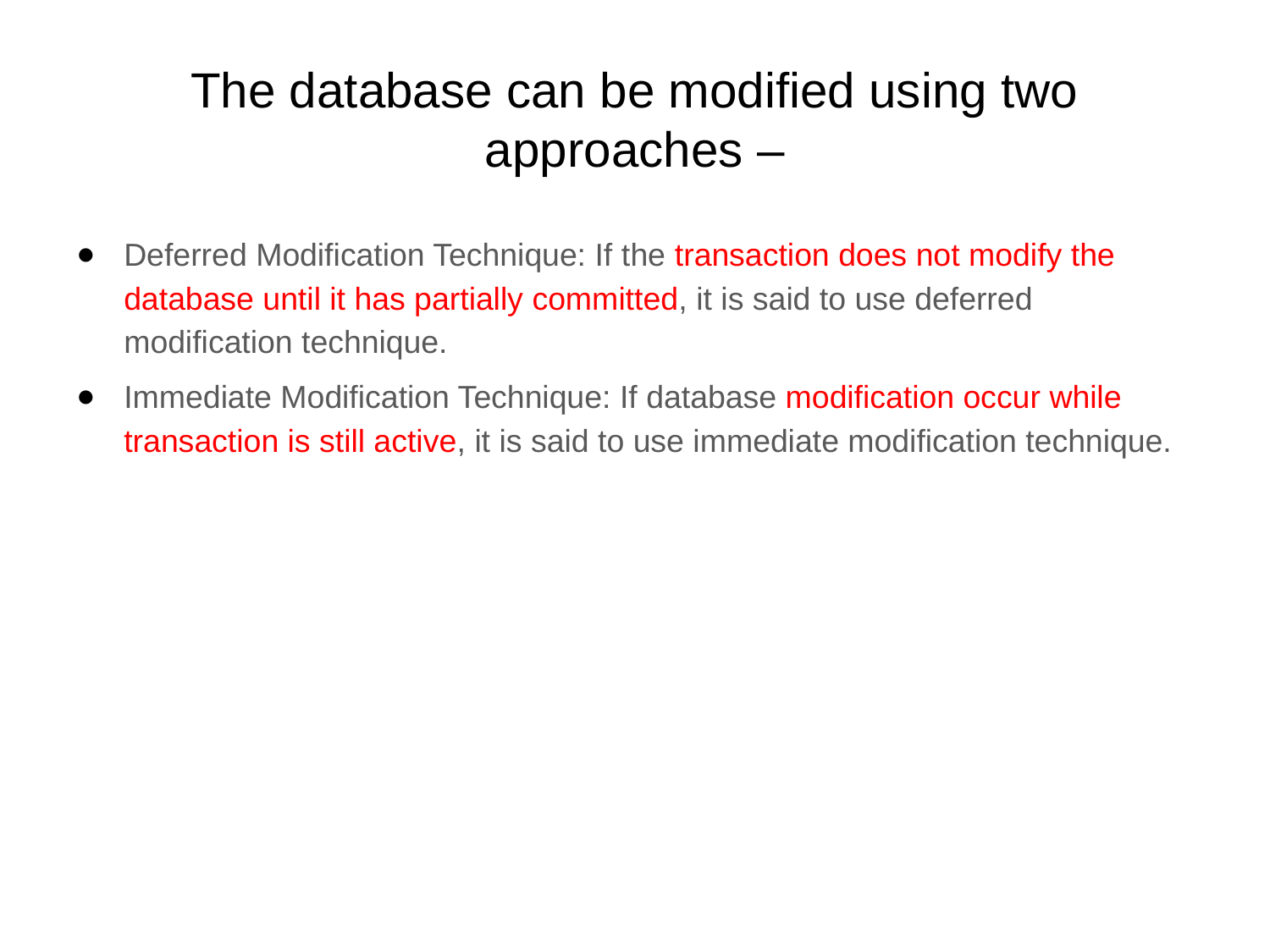

# The database can be modified using two approaches –
Deferred Modification Technique: If the transaction does not modify the database until it has partially committed, it is said to use deferred modification technique.
Immediate Modification Technique: If database modification occur while transaction is still active, it is said to use immediate modification technique.